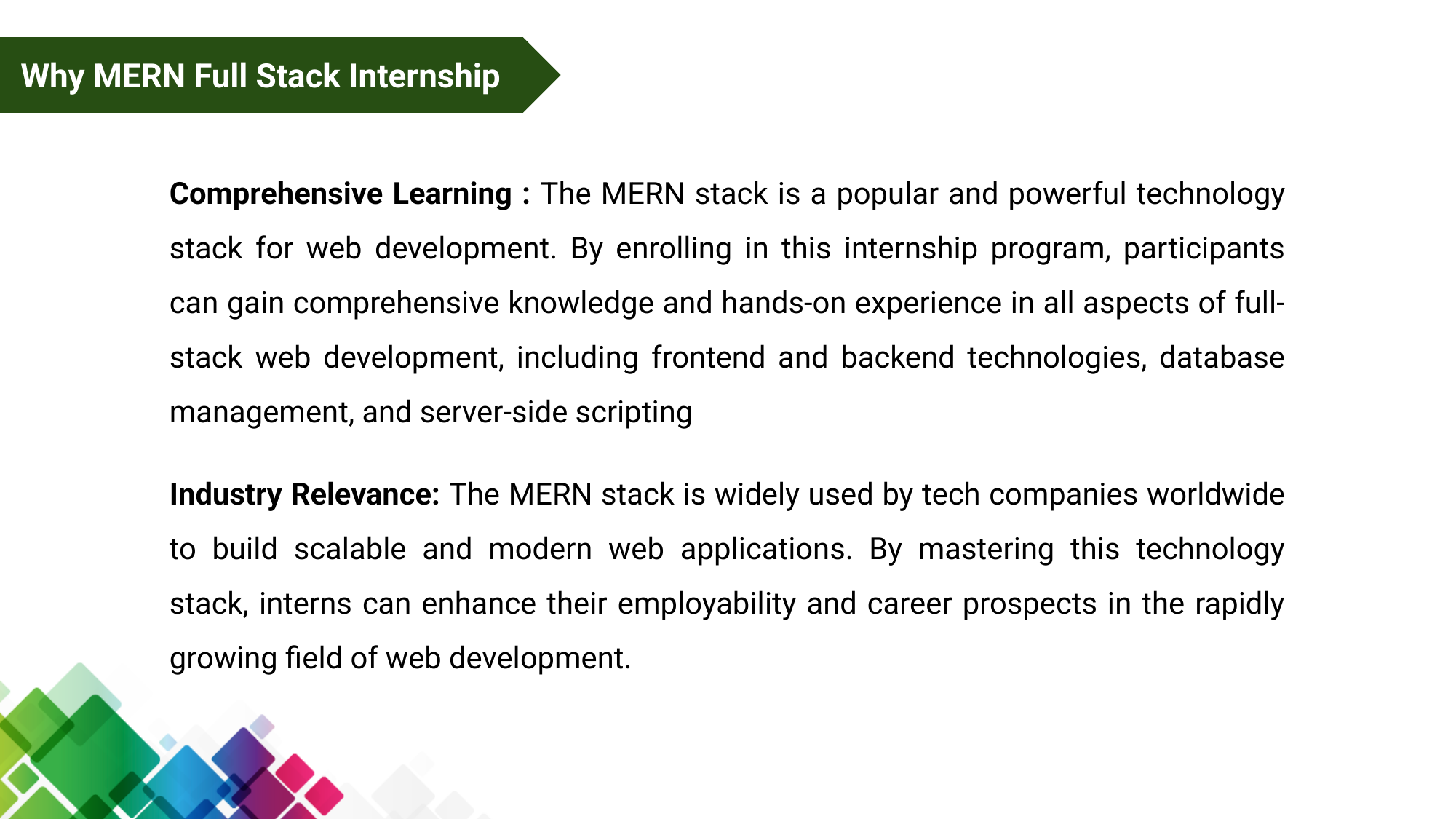

# Why MERN Full Stack Internship
Comprehensive Learning : The MERN stack is a popular and powerful technology stack for web development. By enrolling in this internship program, participants can gain comprehensive knowledge and hands-on experience in all aspects of full-stack web development, including frontend and backend technologies, database management, and server-side scripting

Industry Relevance: The MERN stack is widely used by tech companies worldwide to build scalable and modern web applications. By mastering this technology stack, interns can enhance their employability and career prospects in the rapidly growing field of web development.